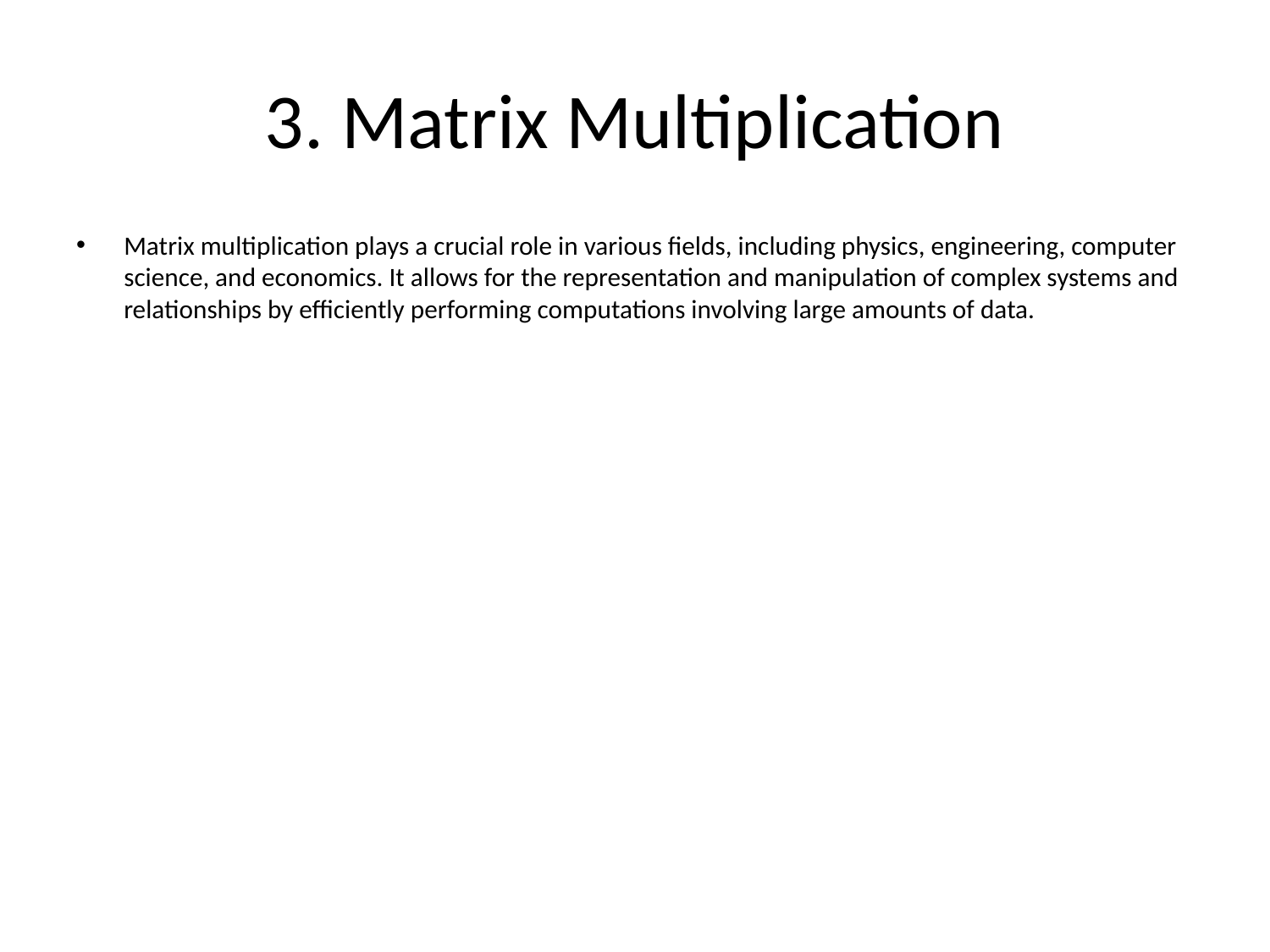

# 3. Matrix Multiplication
Matrix multiplication plays a crucial role in various fields, including physics, engineering, computer science, and economics. It allows for the representation and manipulation of complex systems and relationships by efficiently performing computations involving large amounts of data.